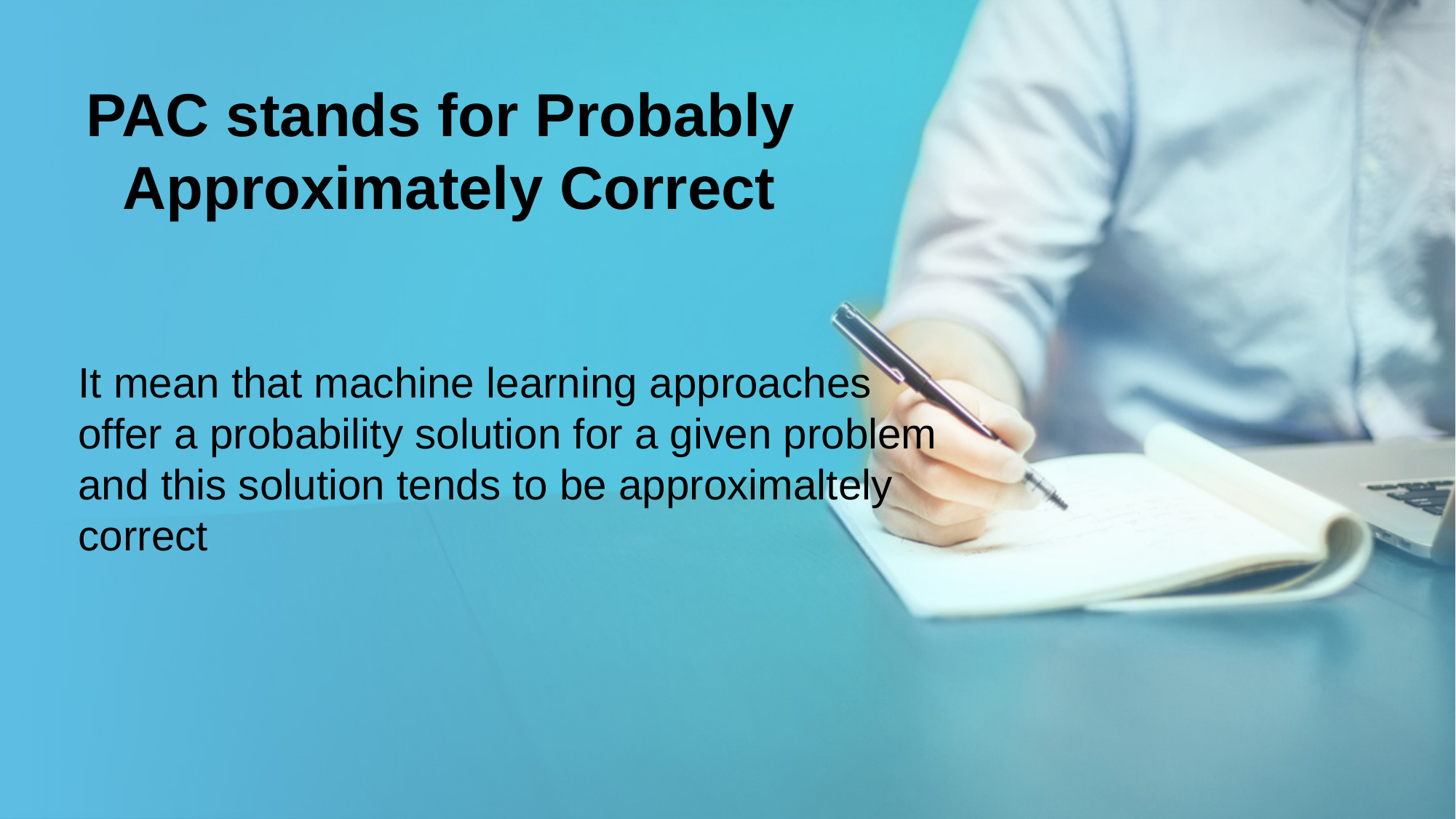

PAC stands for Probably
 Approximately Correct
It mean that machine learning approaches offer a probability solution for a given problem and this solution tends to be approximaltely correct